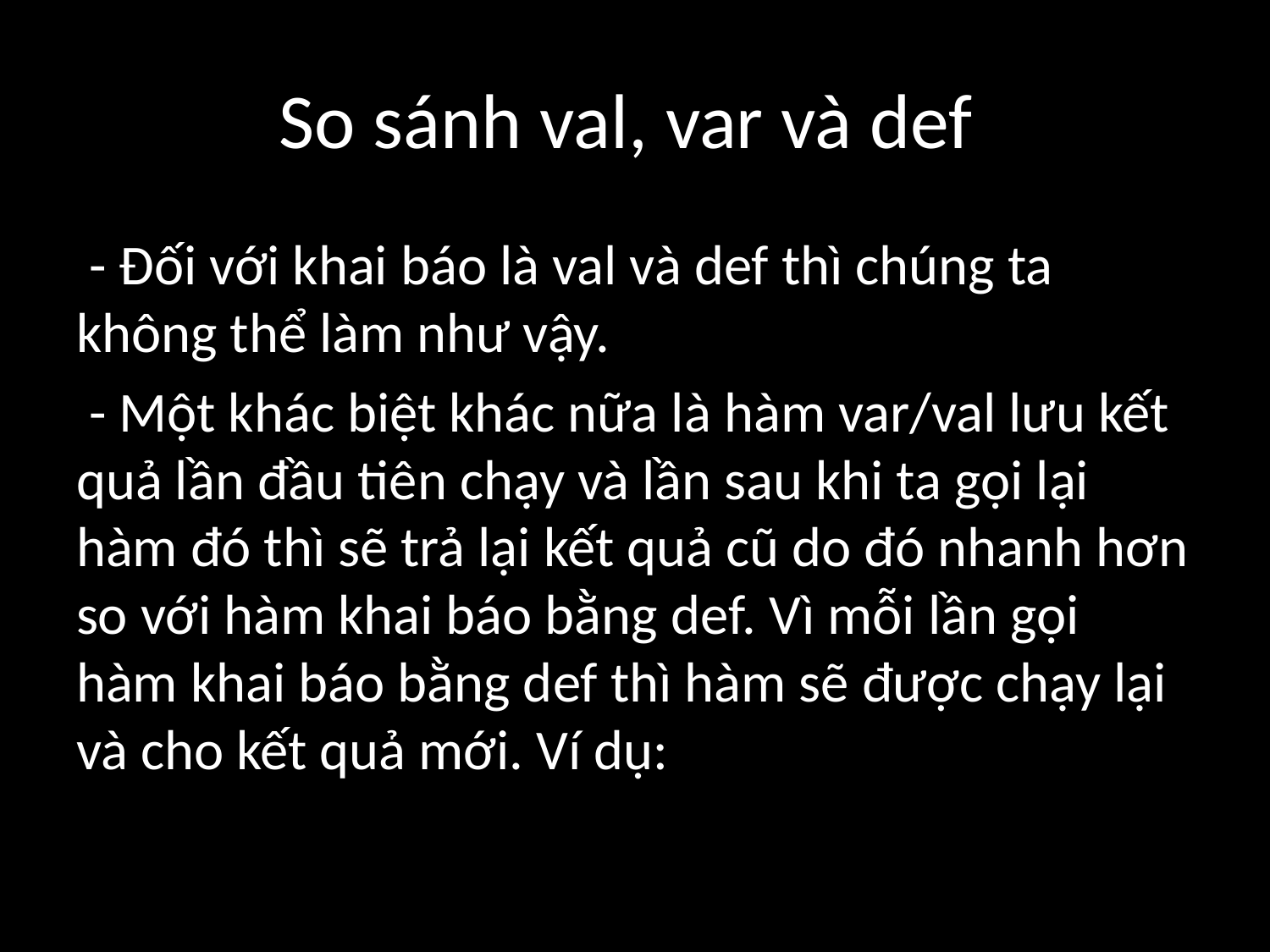

# So sánh val, var và def
 - Đối với khai báo là val và def thì chúng ta không thể làm như vậy.
 - Một khác biệt khác nữa là hàm var/val lưu kết quả lần đầu tiên chạy và lần sau khi ta gọi lại hàm đó thì sẽ trả lại kết quả cũ do đó nhanh hơn so với hàm khai báo bằng def. Vì mỗi lần gọi hàm khai báo bằng def thì hàm sẽ được chạy lại và cho kết quả mới. Ví dụ: